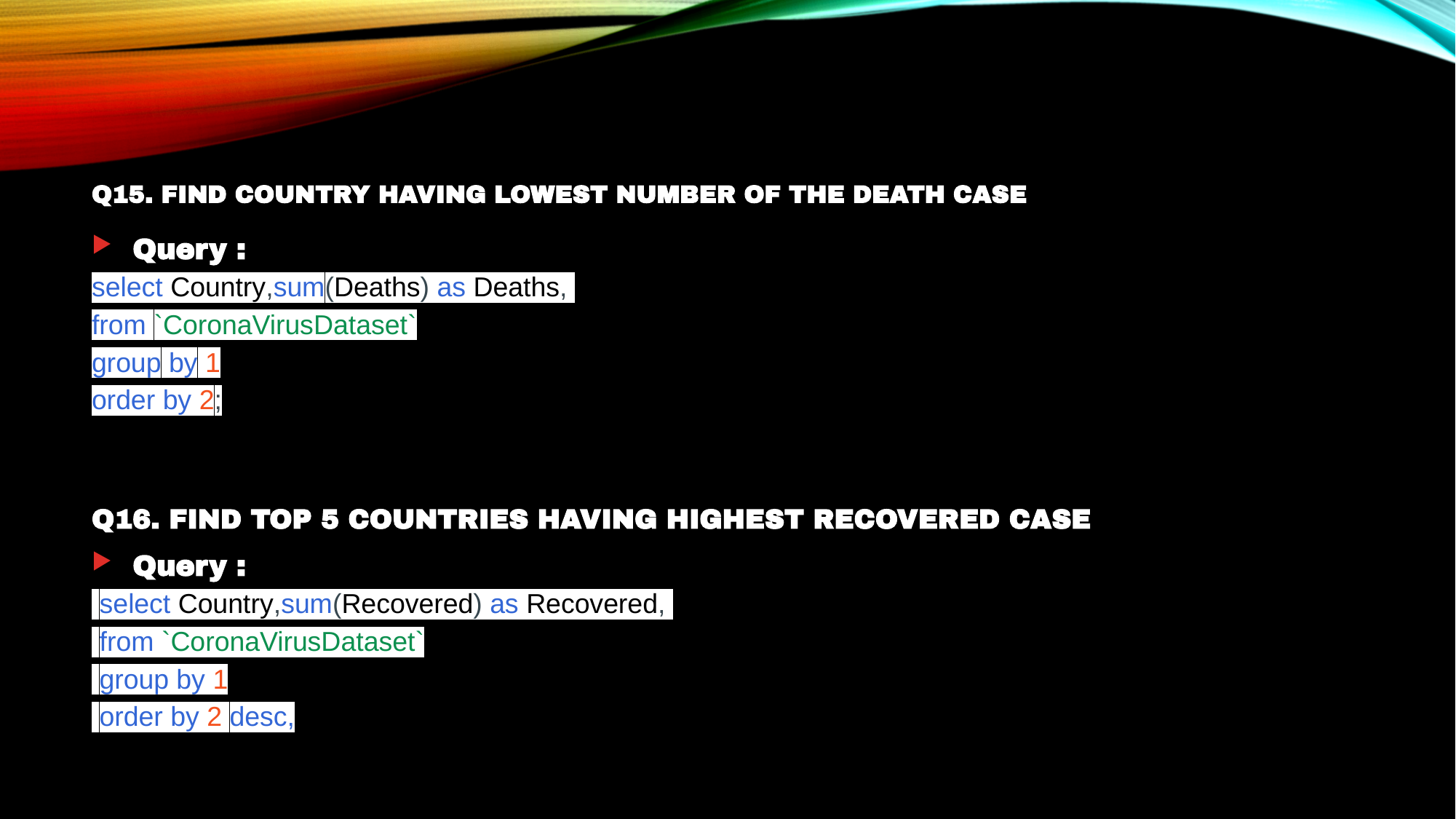

# Q15. Find Country having lowest number of the death case
Query :
select Country,sum(Deaths) as Deaths,
from `CoronaVirusDataset`
group by 1
order by 2;
Q16. Find top 5 countries having highest recovered case
Query :
 select Country,sum(Recovered) as Recovered,
 from `CoronaVirusDataset`
 group by 1
 order by 2 desc,